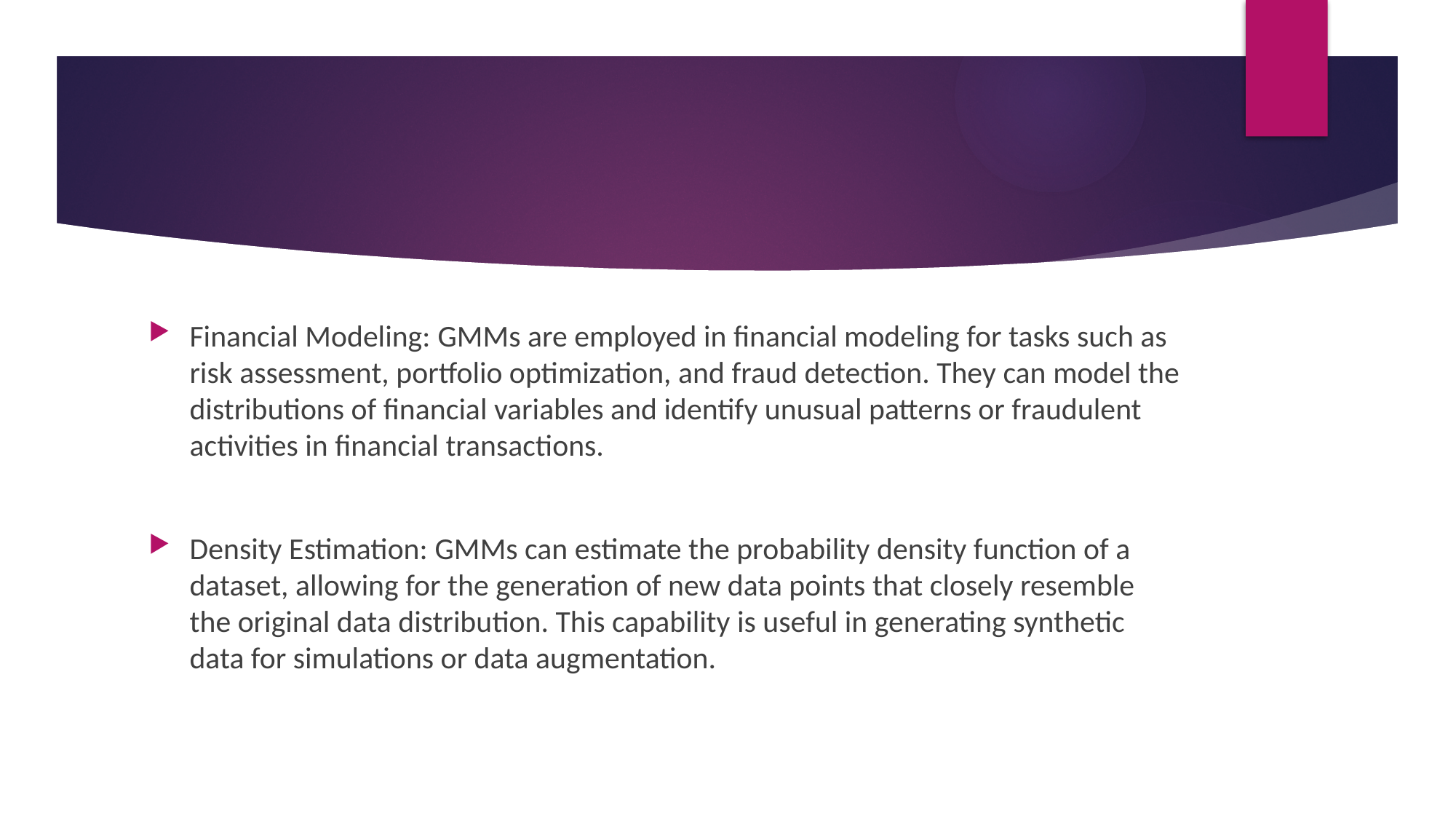

Financial Modeling: GMMs are employed in financial modeling for tasks such as risk assessment, portfolio optimization, and fraud detection. They can model the distributions of financial variables and identify unusual patterns or fraudulent activities in financial transactions.

Density Estimation: GMMs can estimate the probability density function of a dataset, allowing for the generation of new data points that closely resemble the original data distribution. This capability is useful in generating synthetic data for simulations or data augmentation.